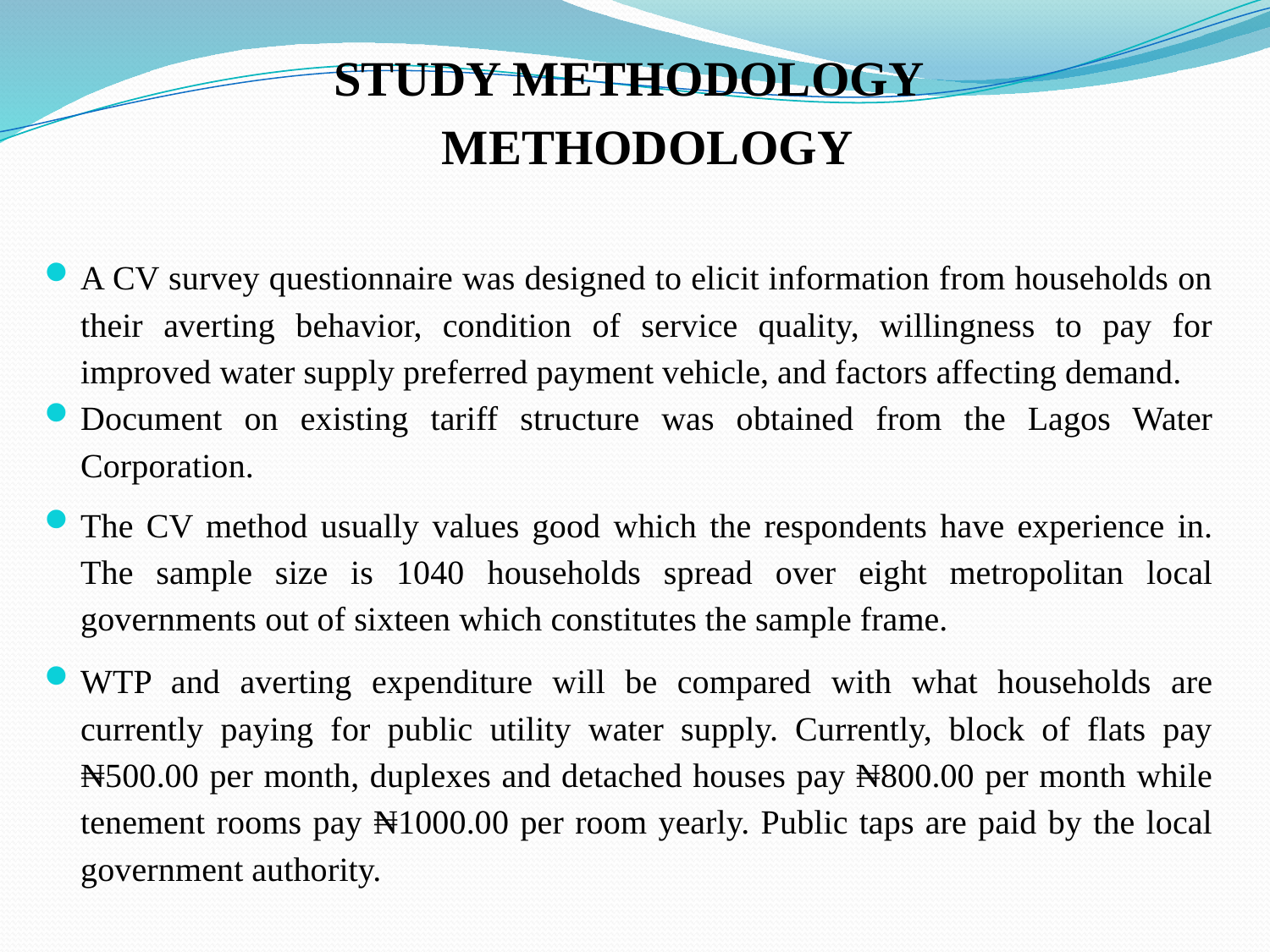

STUDY METHODOLOGY
METHODOLOGY
A CV survey questionnaire was designed to elicit information from households on their averting behavior, condition of service quality, willingness to pay for improved water supply preferred payment vehicle, and factors affecting demand.
Document on existing tariff structure was obtained from the Lagos Water Corporation.
The CV method usually values good which the respondents have experience in. The sample size is 1040 households spread over eight metropolitan local governments out of sixteen which constitutes the sample frame.
WTP and averting expenditure will be compared with what households are currently paying for public utility water supply. Currently, block of flats pay ₦500.00 per month, duplexes and detached houses pay ₦800.00 per month while tenement rooms pay ₦1000.00 per room yearly. Public taps are paid by the local government authority.